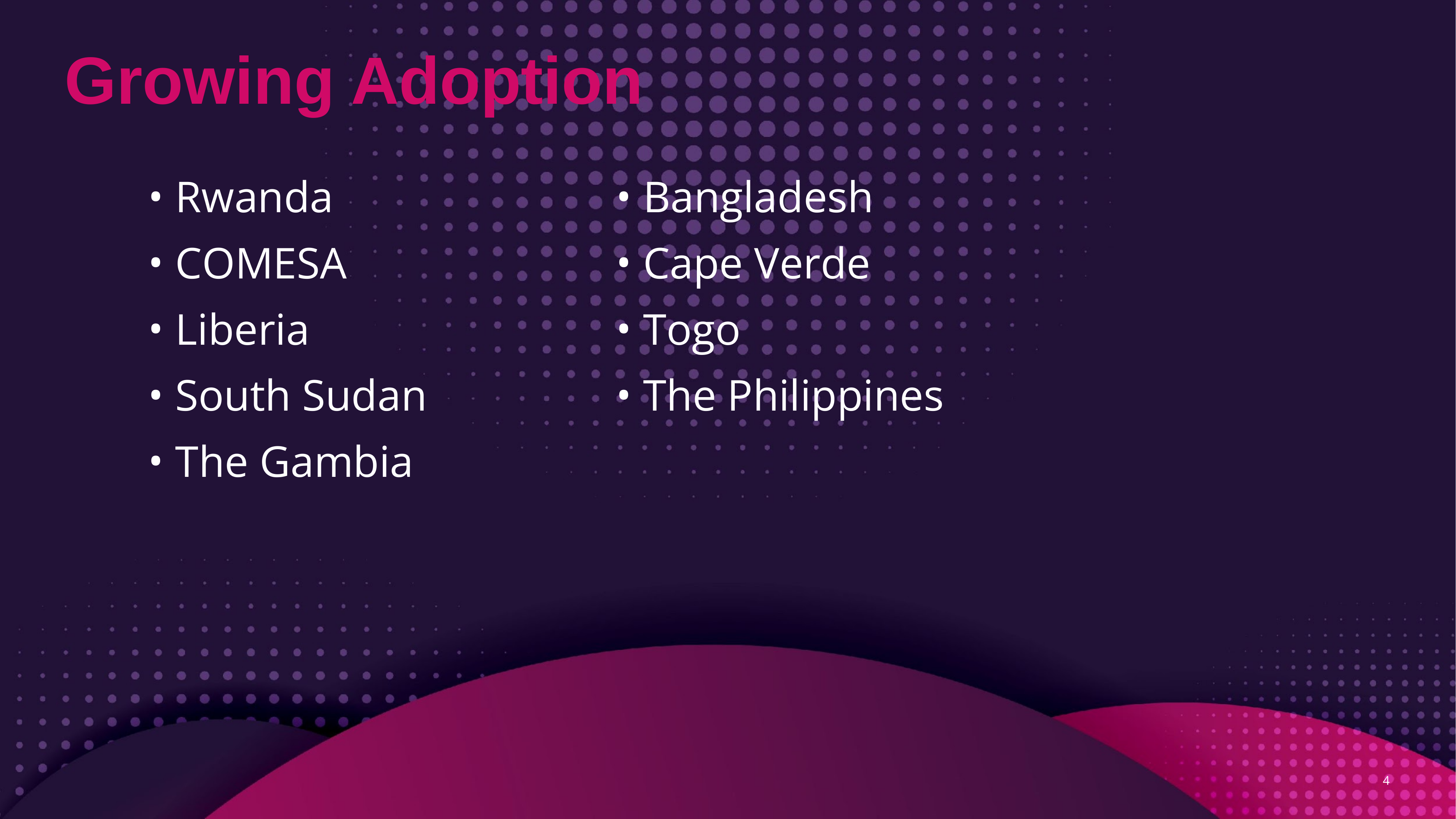

# Growing Adoption
Rwanda
COMESA
Liberia
South Sudan
The Gambia

Bangladesh
Cape Verde
Togo
The Philippines

4